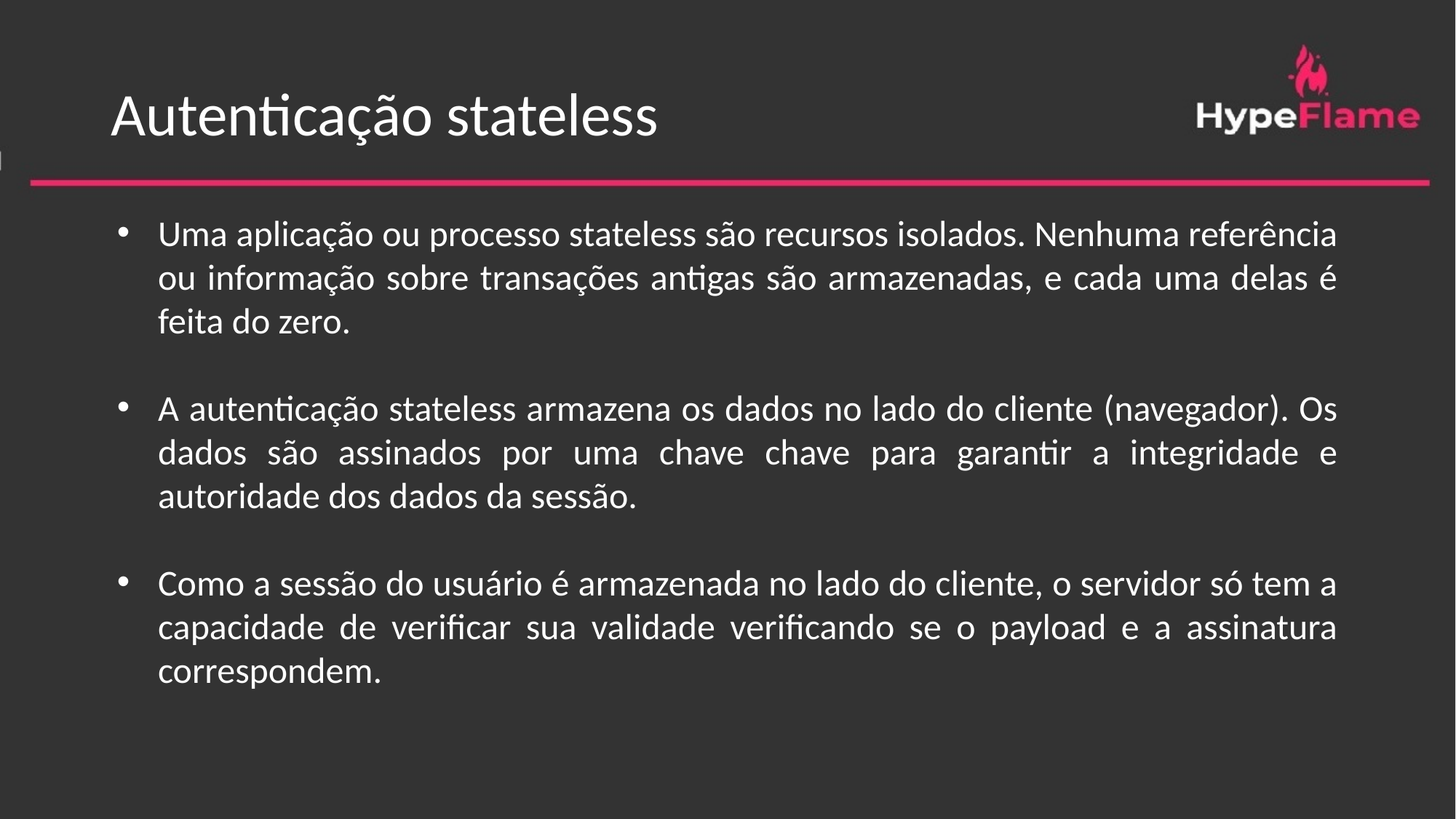

# Autenticação stateless
Uma aplicação ou processo stateless são recursos isolados. Nenhuma referência ou informação sobre transações antigas são armazenadas, e cada uma delas é feita do zero.

A autenticação stateless armazena os dados no lado do cliente (navegador). Os dados são assinados por uma chave chave para garantir a integridade e autoridade dos dados da sessão.

Como a sessão do usuário é armazenada no lado do cliente, o servidor só tem a capacidade de verificar sua validade verificando se o payload e a assinatura correspondem.